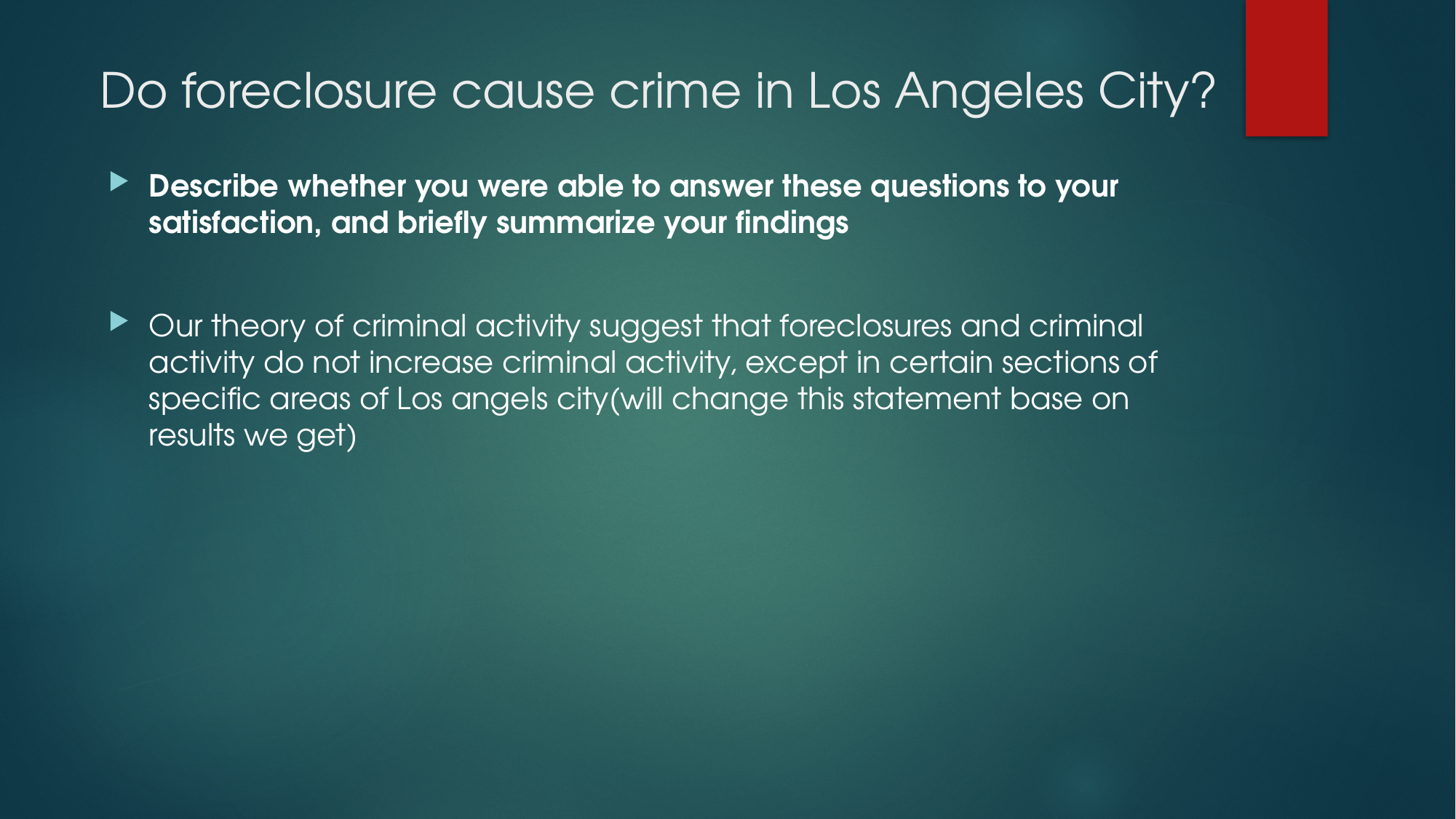

# Do foreclosure cause crime in Los Angeles City?
Describe whether you were able to answer these questions to your satisfaction, and briefly summarize your findings

Our theory of criminal activity suggest that foreclosures and criminal activity do not increase criminal activity, except in certain sections of specific areas of Los angels city(will change this statement base on results we get)